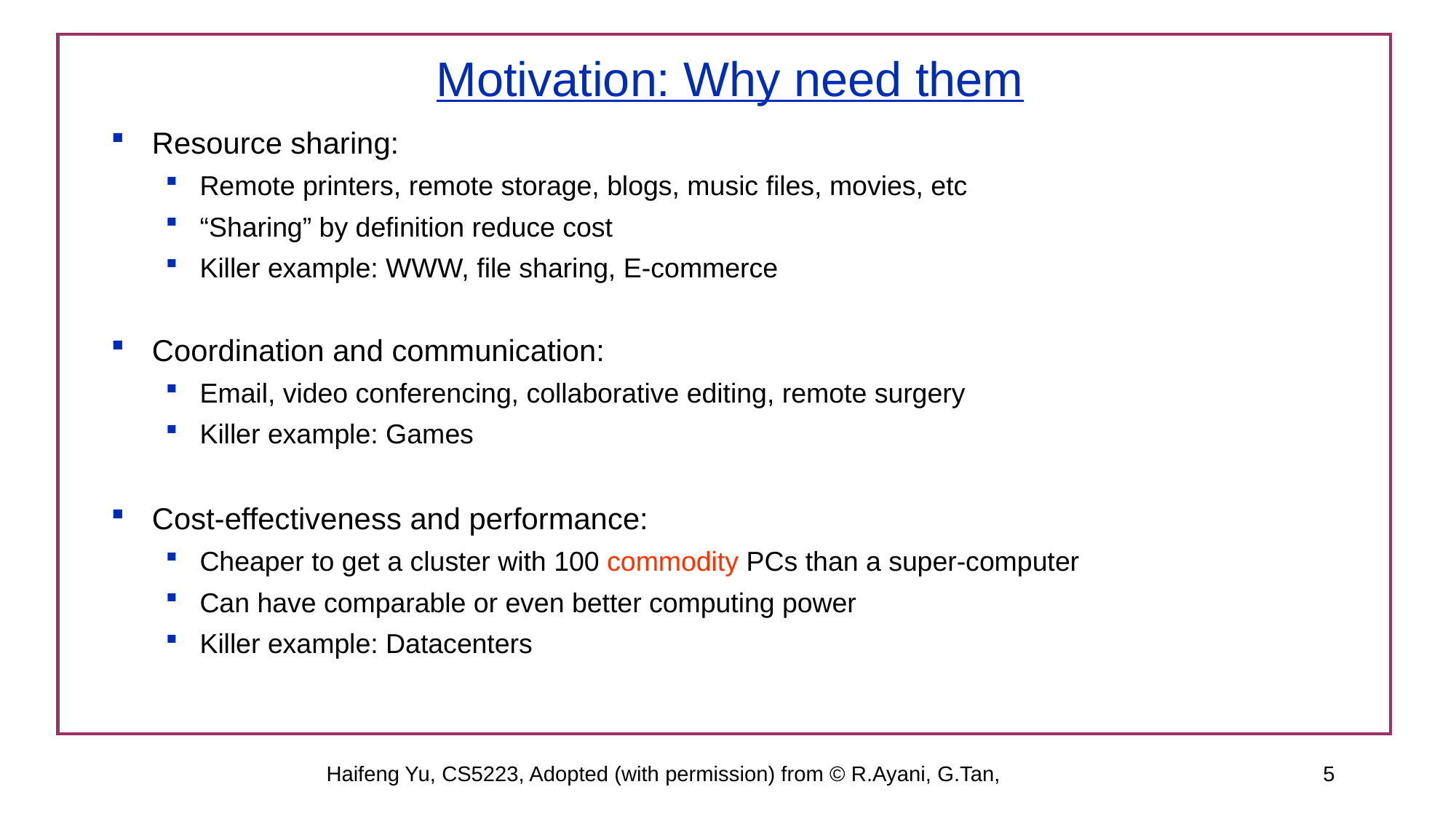

# Motivation: Why need them
Resource sharing:
Remote printers, remote storage, blogs, music files, movies, etc
“Sharing” by definition reduce cost
Killer example: WWW, file sharing, E-commerce

Coordination and communication:
Email, video conferencing, collaborative editing, remote surgery
Killer example: Games

Cost-effectiveness and performance:
Cheaper to get a cluster with 100 commodity PCs than a super-computer
Can have comparable or even better computing power
Killer example: Datacenters
Haifeng Yu, CS5223, Adopted (with permission) from © R.Ayani, G.Tan,
5